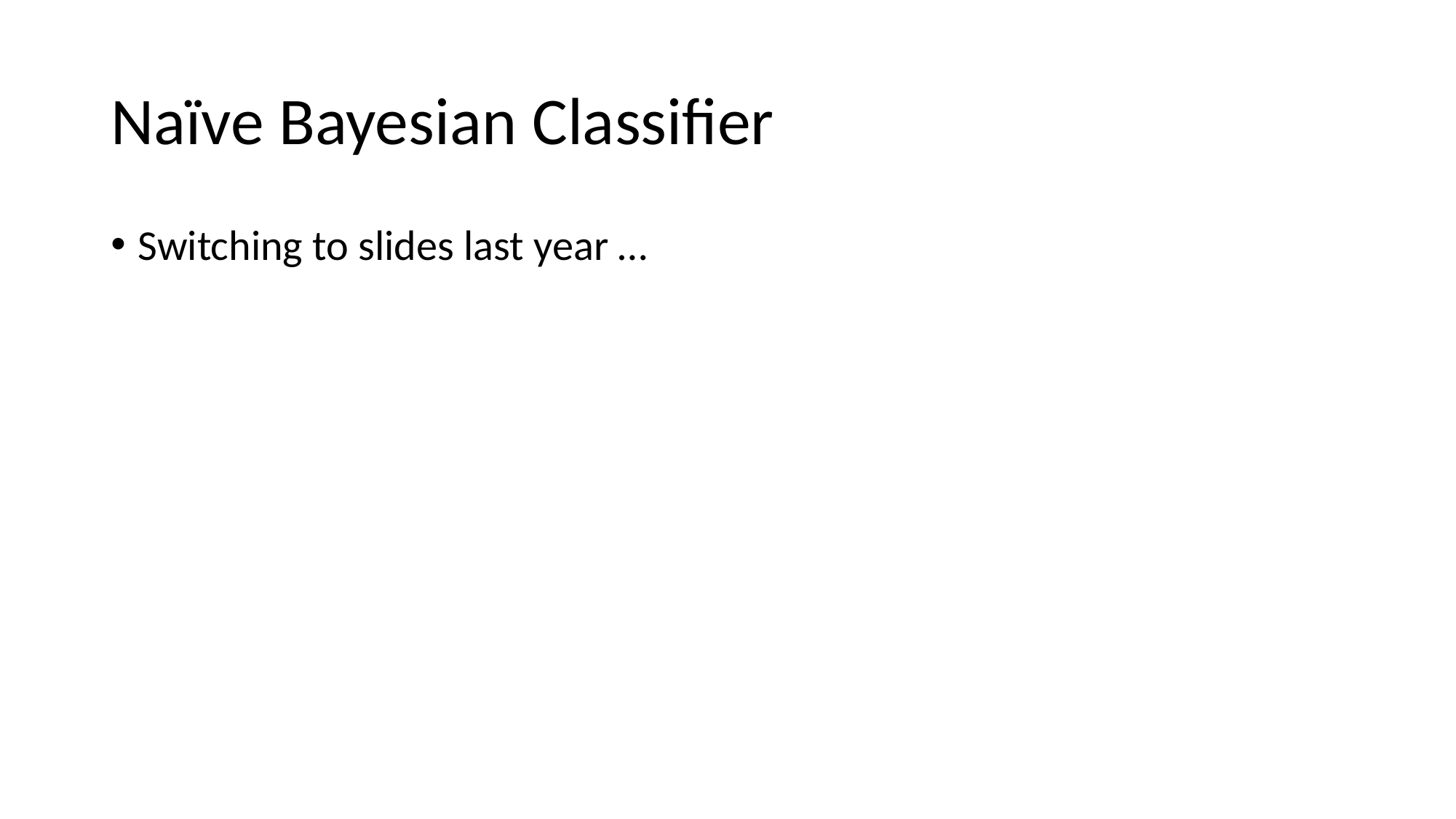

# Naïve Bayesian Classifier
Switching to slides last year …